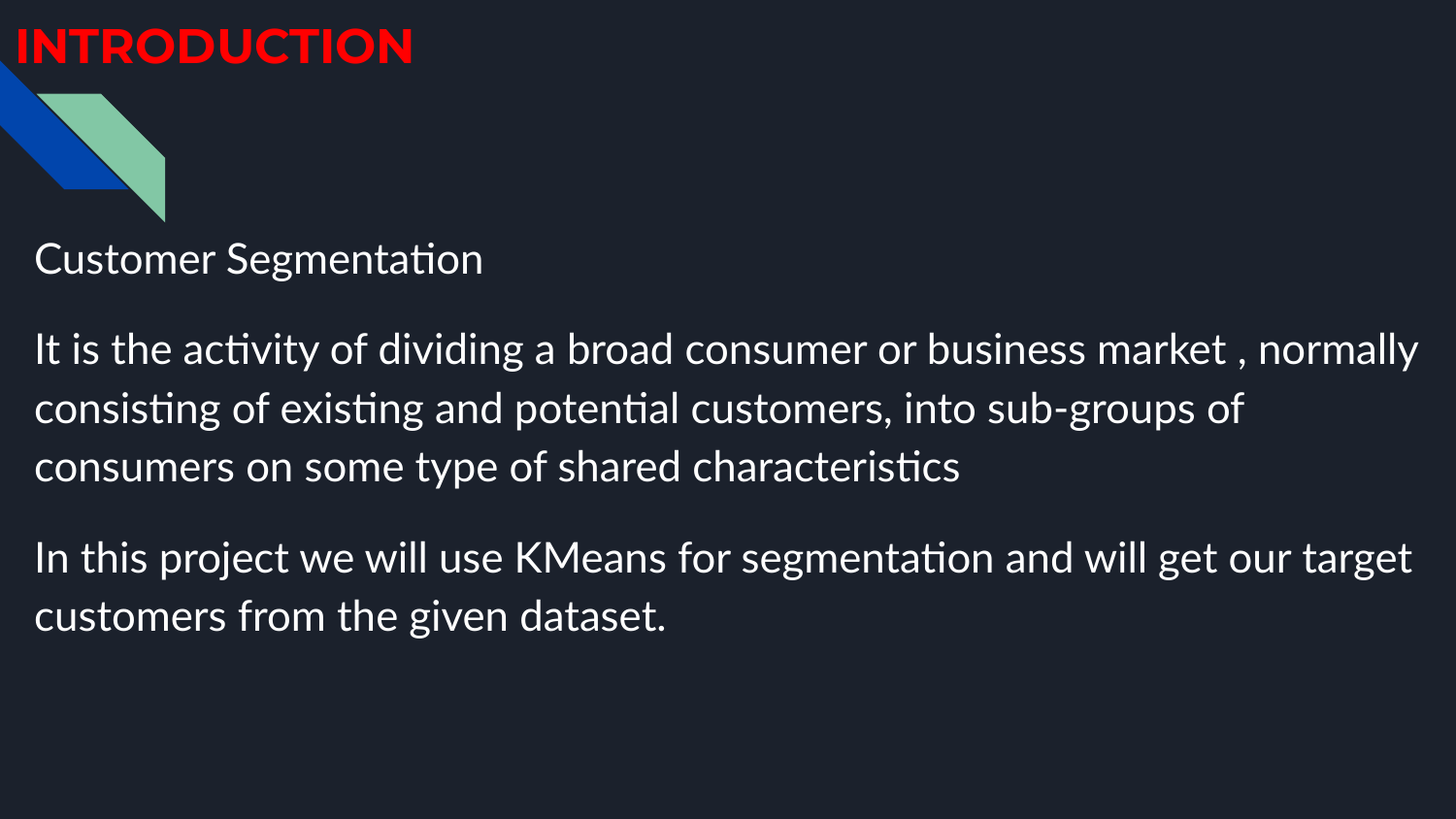

# INTRODUCTION
Customer Segmentation
It is the activity of dividing a broad consumer or business market , normally consisting of existing and potential customers, into sub-groups of consumers on some type of shared characteristics
In this project we will use KMeans for segmentation and will get our target customers from the given dataset.